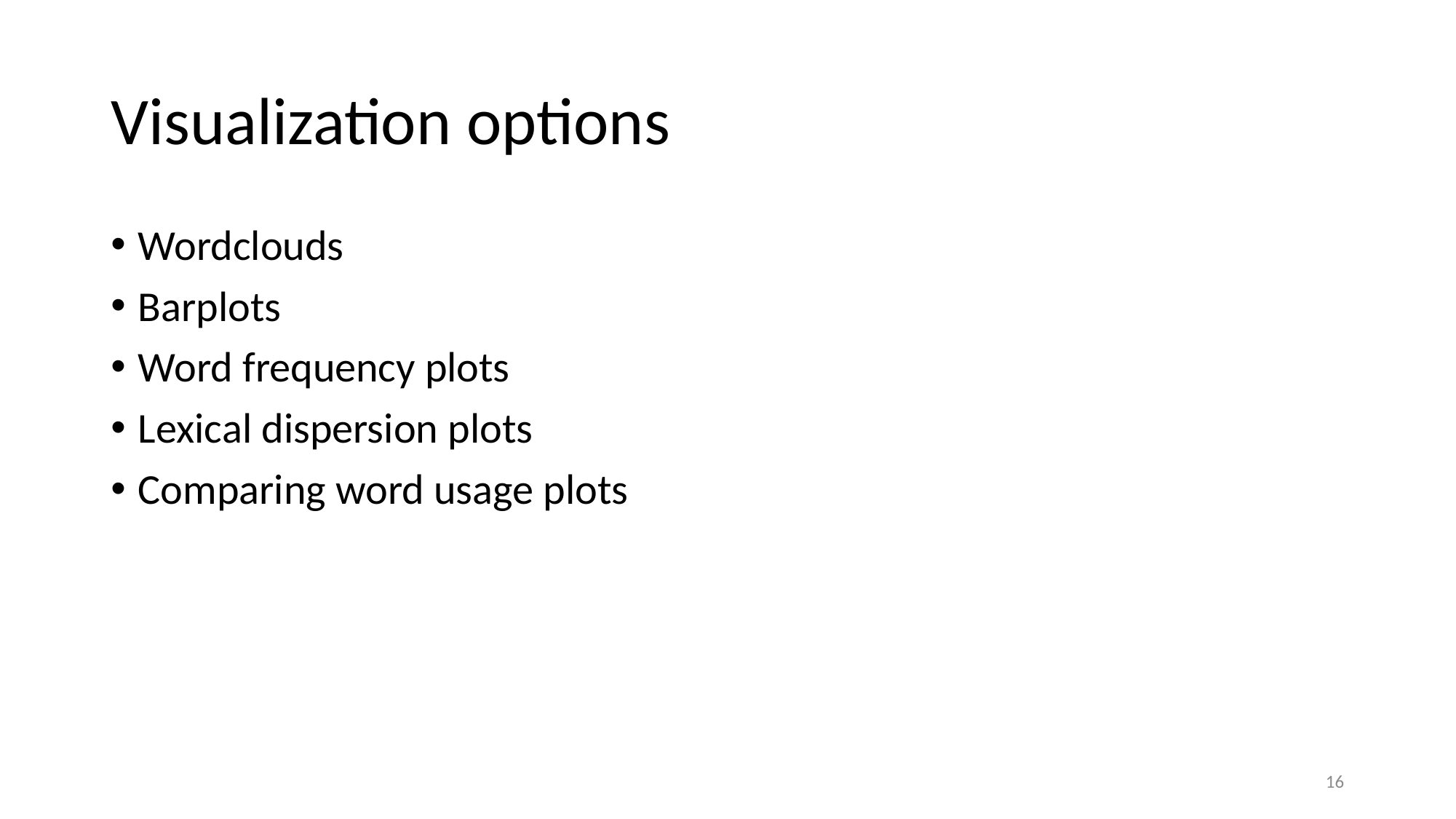

# Visualization options
Wordclouds
Barplots
Word frequency plots
Lexical dispersion plots
Comparing word usage plots

16